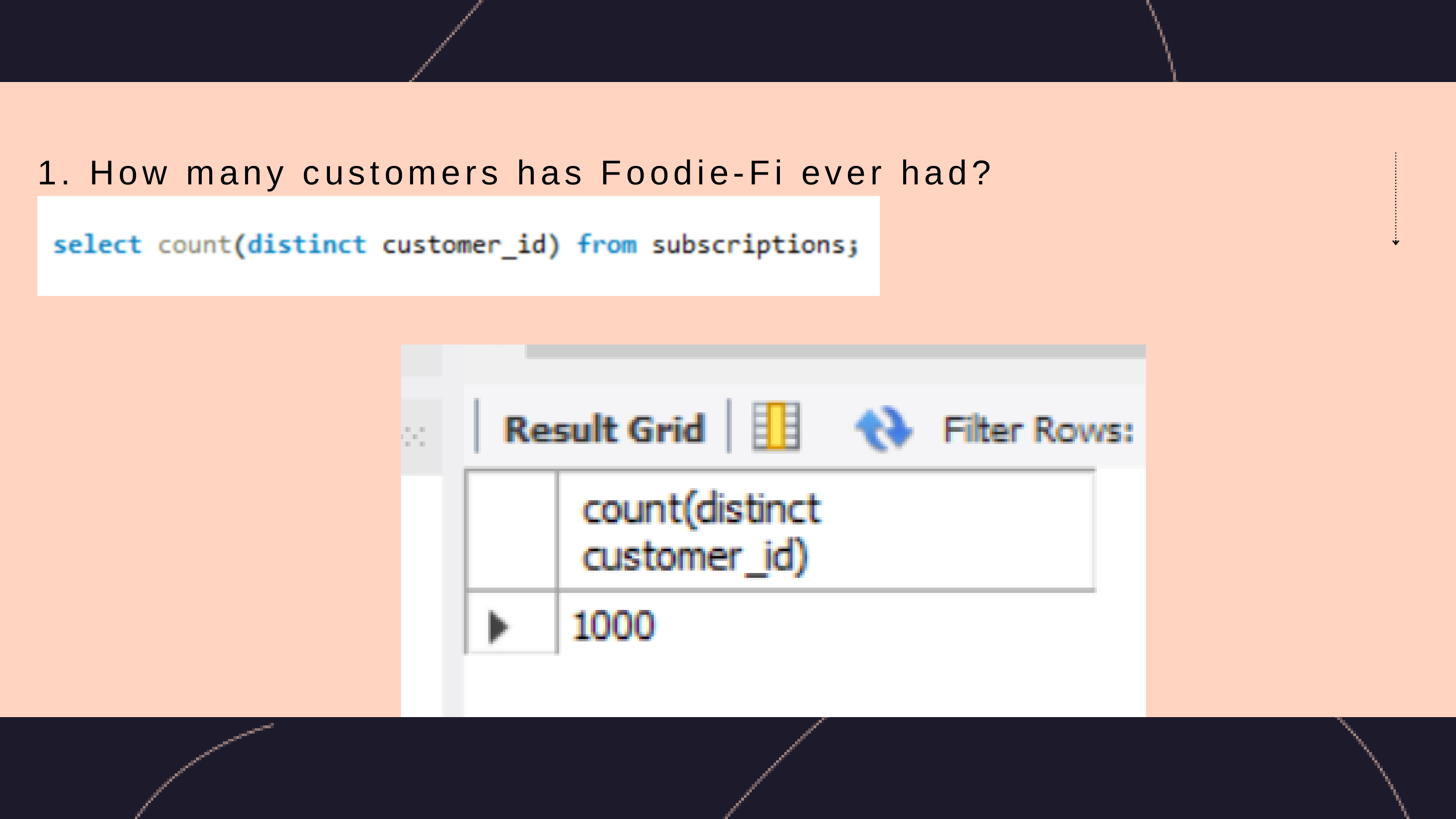

1. How many customers has Foodie-Fi ever had?